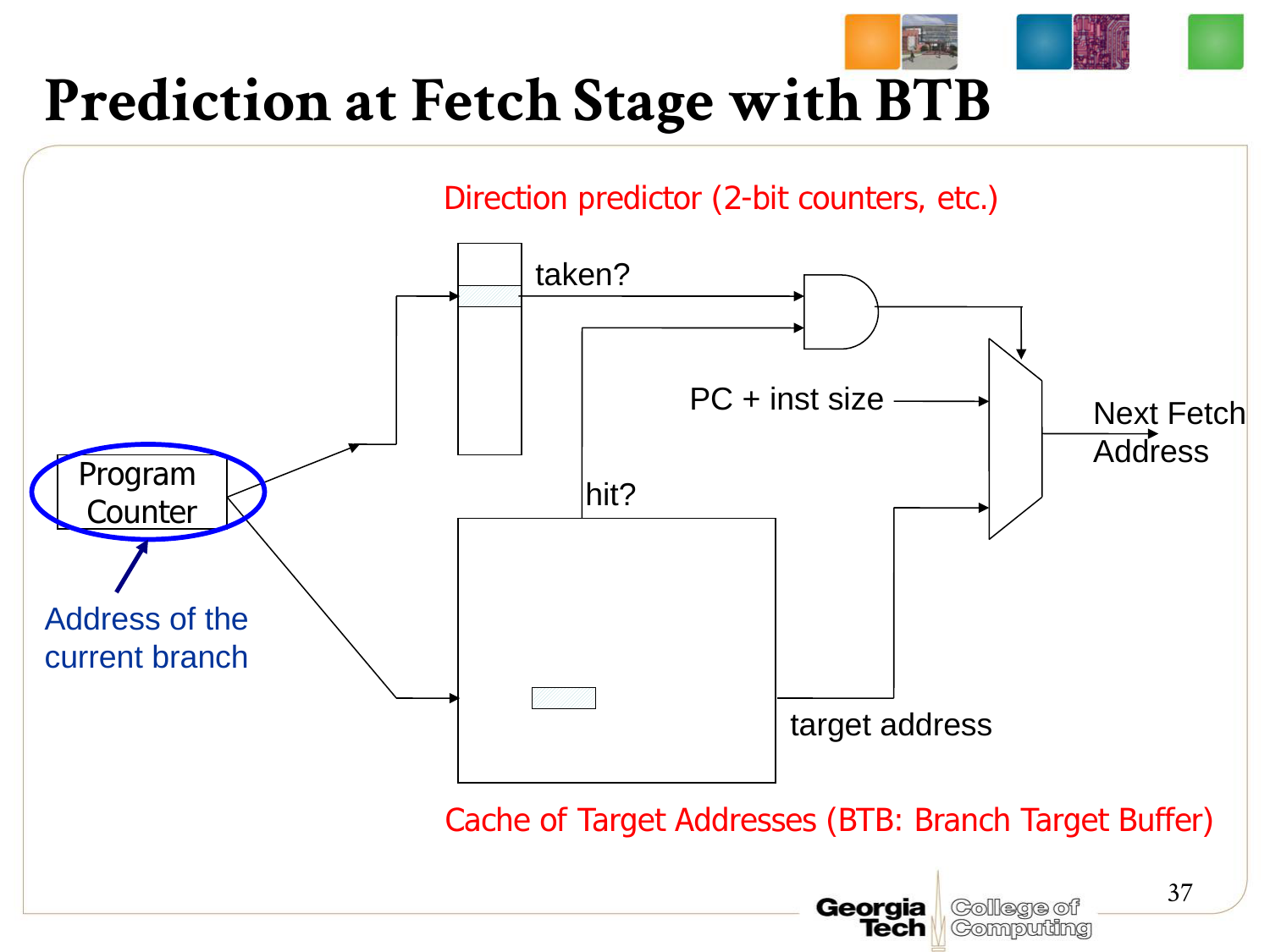

# Prediction at Fetch Stage with BTB
Direction predictor (2-bit counters, etc.)

taken?

PC + inst size

Next Fetch
Address

Program
Counter
hit?

Address of the
current branch

target address

Cache of Target Addresses (BTB: Branch Target Buffer)
37